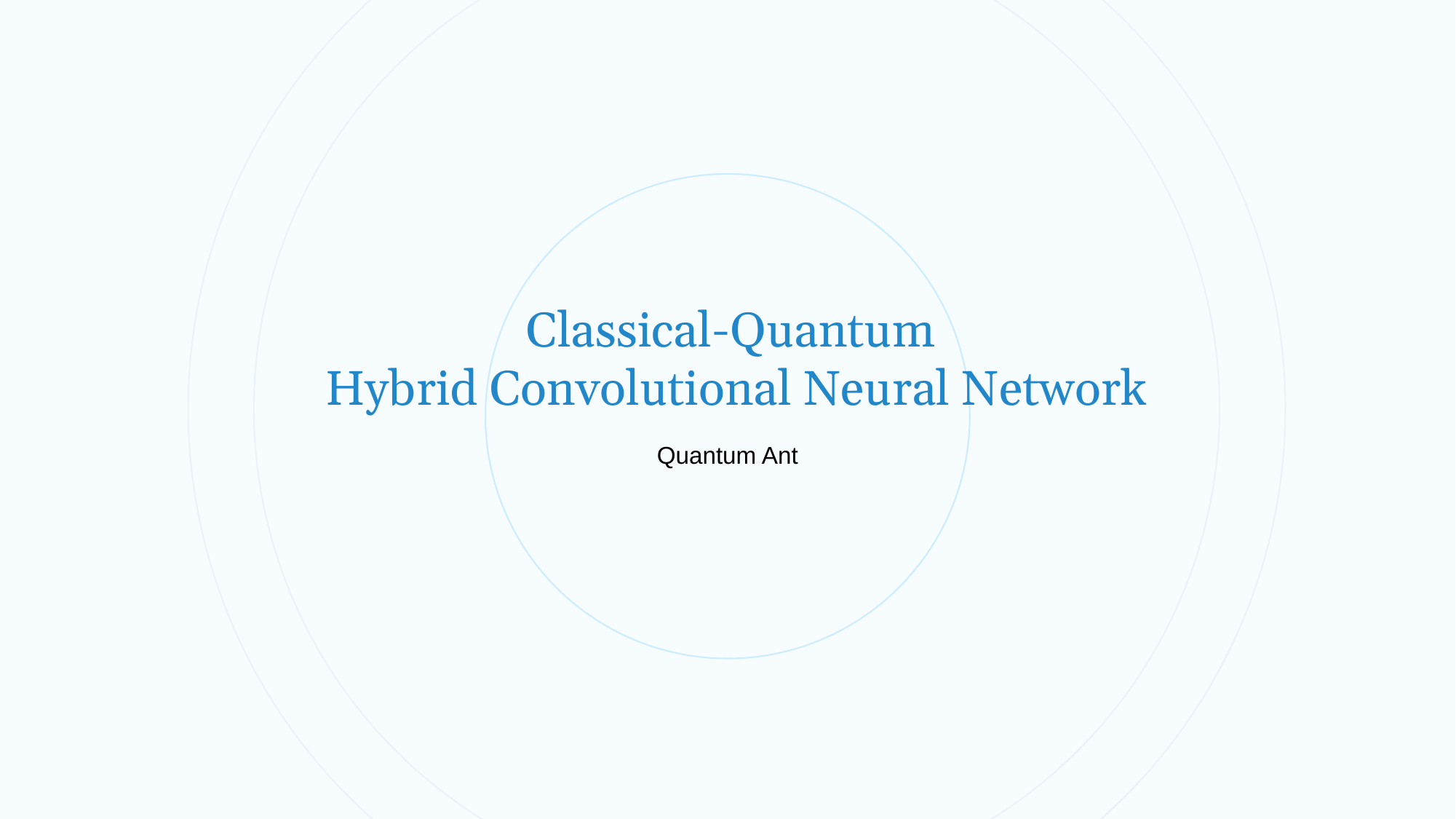

Classical-Quantum
Hybrid Convolutional Neural Network
Quantum Ant